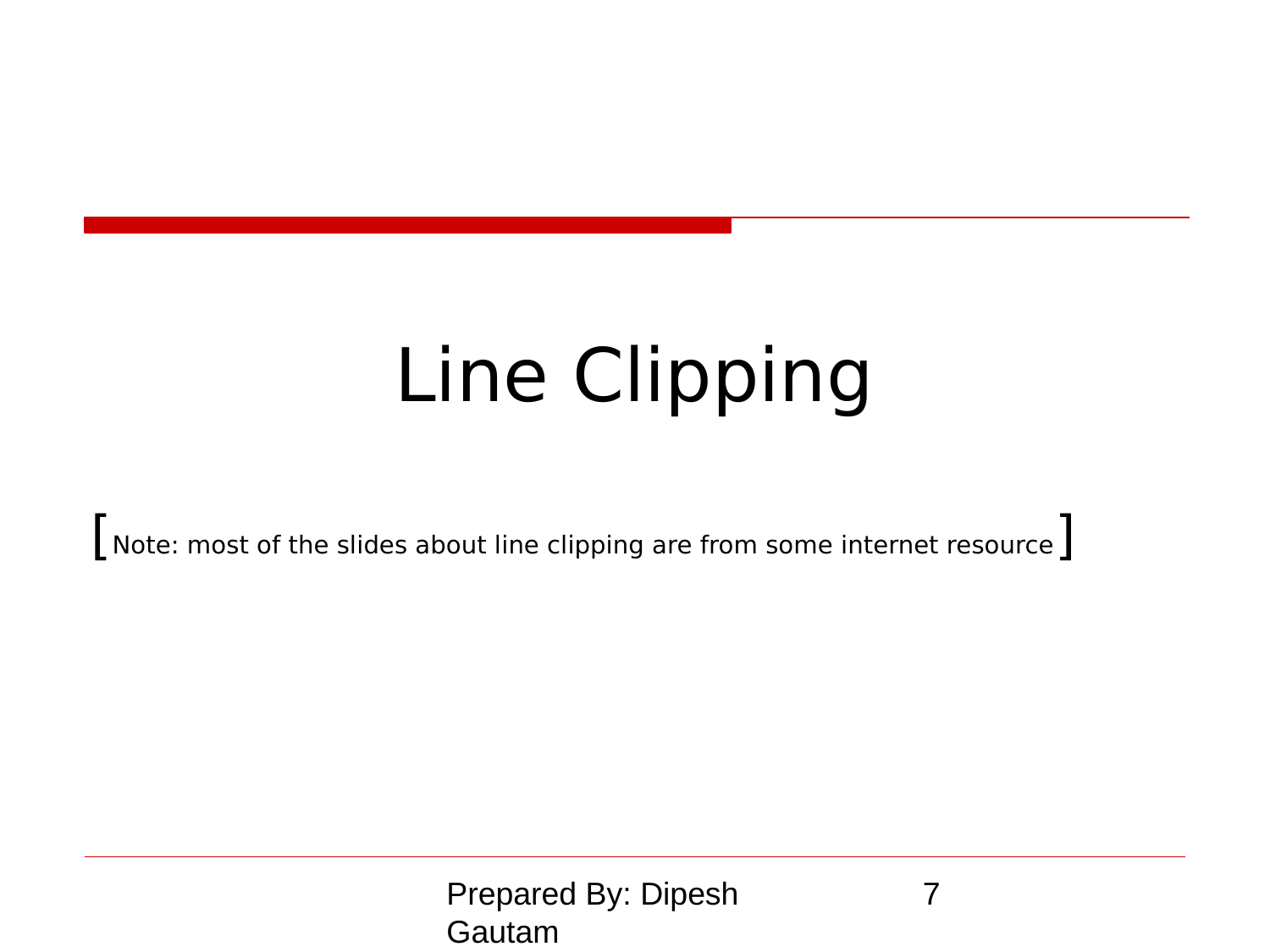

#

Line Clipping

[Note: most of the slides about line clipping are from some internet resource]
Prepared By: Dipesh Gautam
7